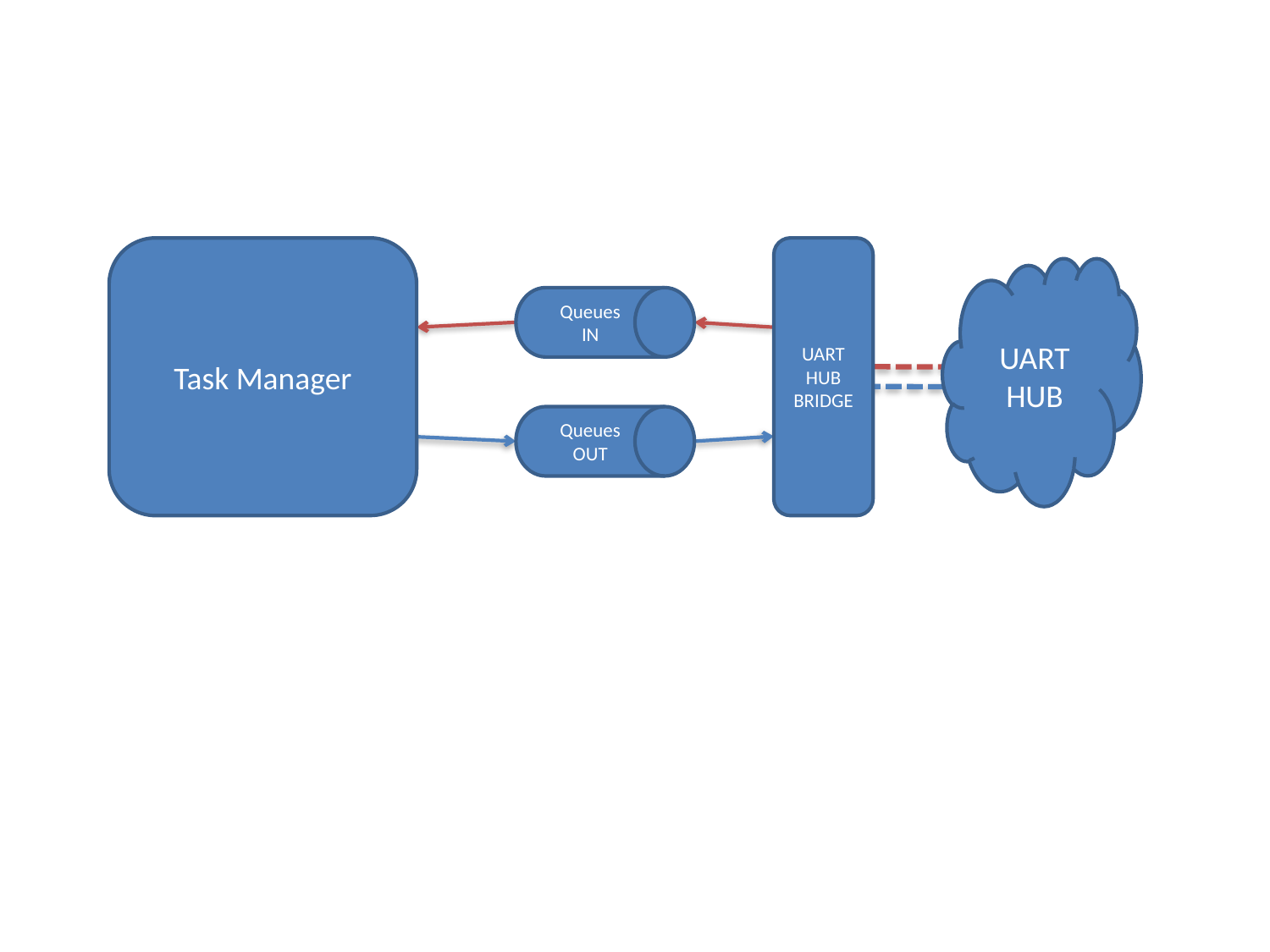

Task Manager
UART HUB BRIDGE
UART HUB
Queues IN
Queues OUT